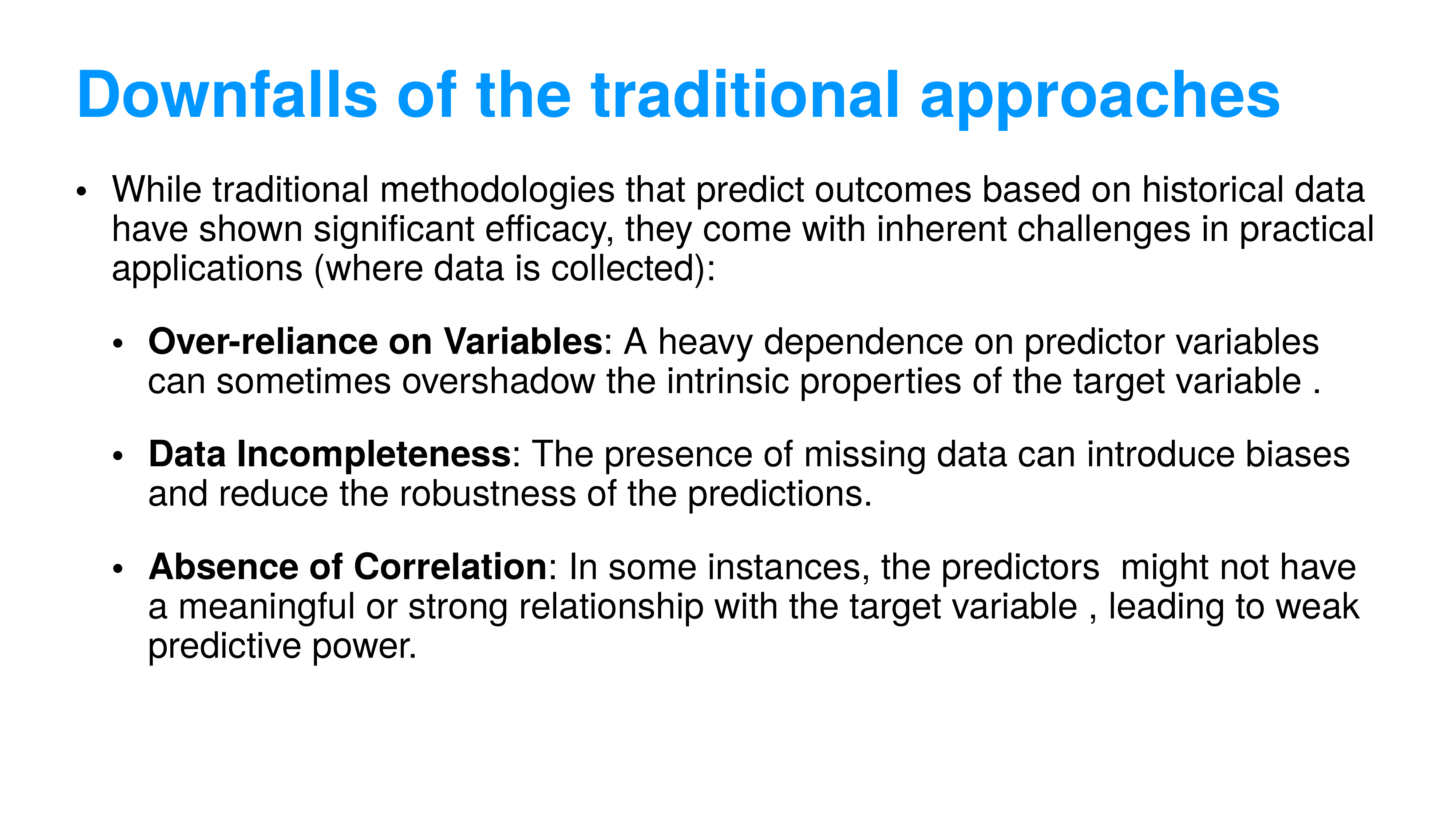

# Downfalls of the traditional approaches
While traditional methodologies that predict outcomes based on historical data have shown significant efficacy, they come with inherent challenges in practical applications (where data is collected):
Over-reliance on Variables: A heavy dependence on predictor variables can sometimes overshadow the intrinsic properties of the target variable .
Data Incompleteness: The presence of missing data can introduce biases and reduce the robustness of the predictions.
Absence of Correlation: In some instances, the predictors  might not have a meaningful or strong relationship with the target variable , leading to weak predictive power.